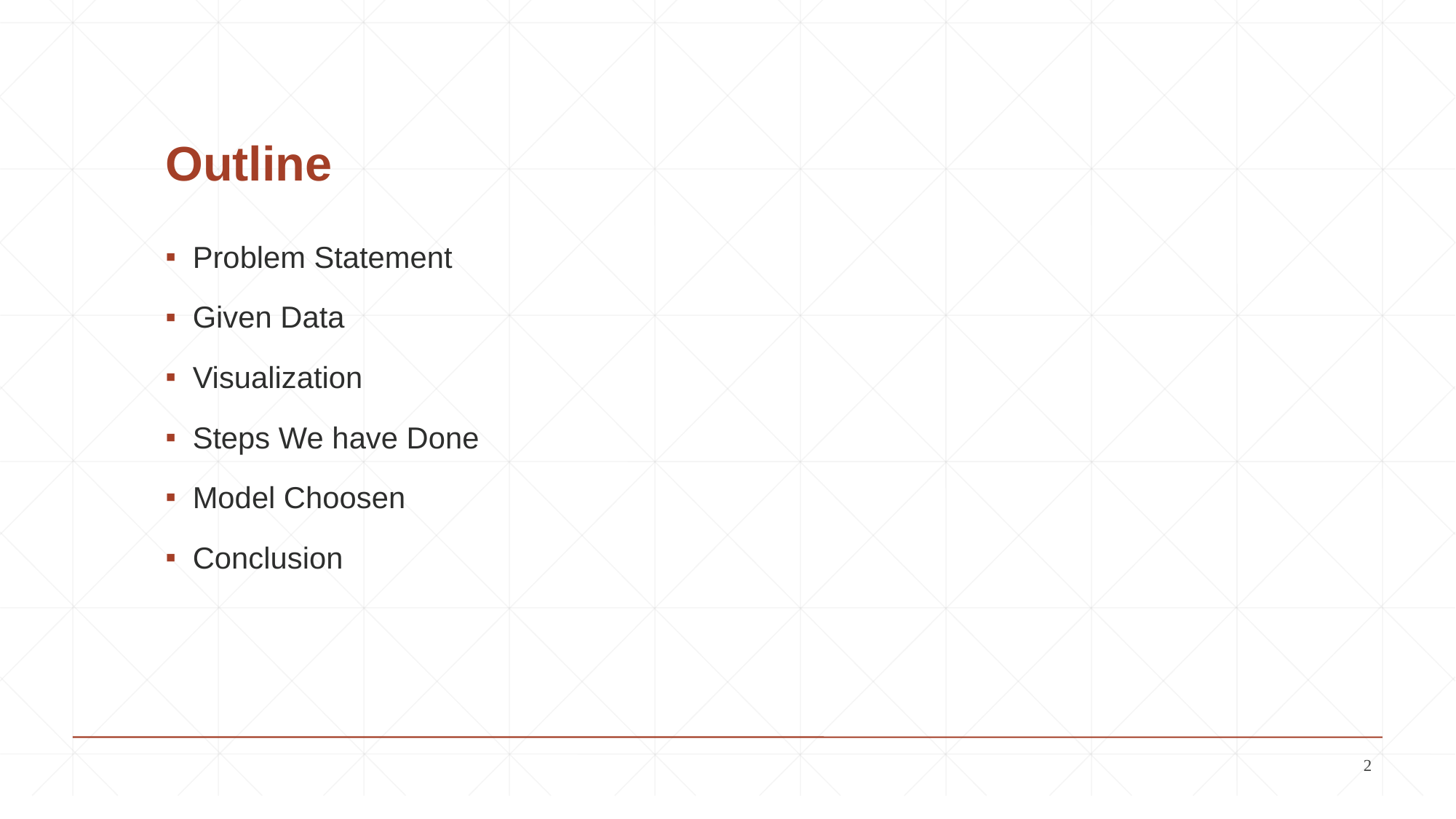

Outline
Problem Statement
Given Data
Visualization
Steps We have Done
Model Choosen
Conclusion

2